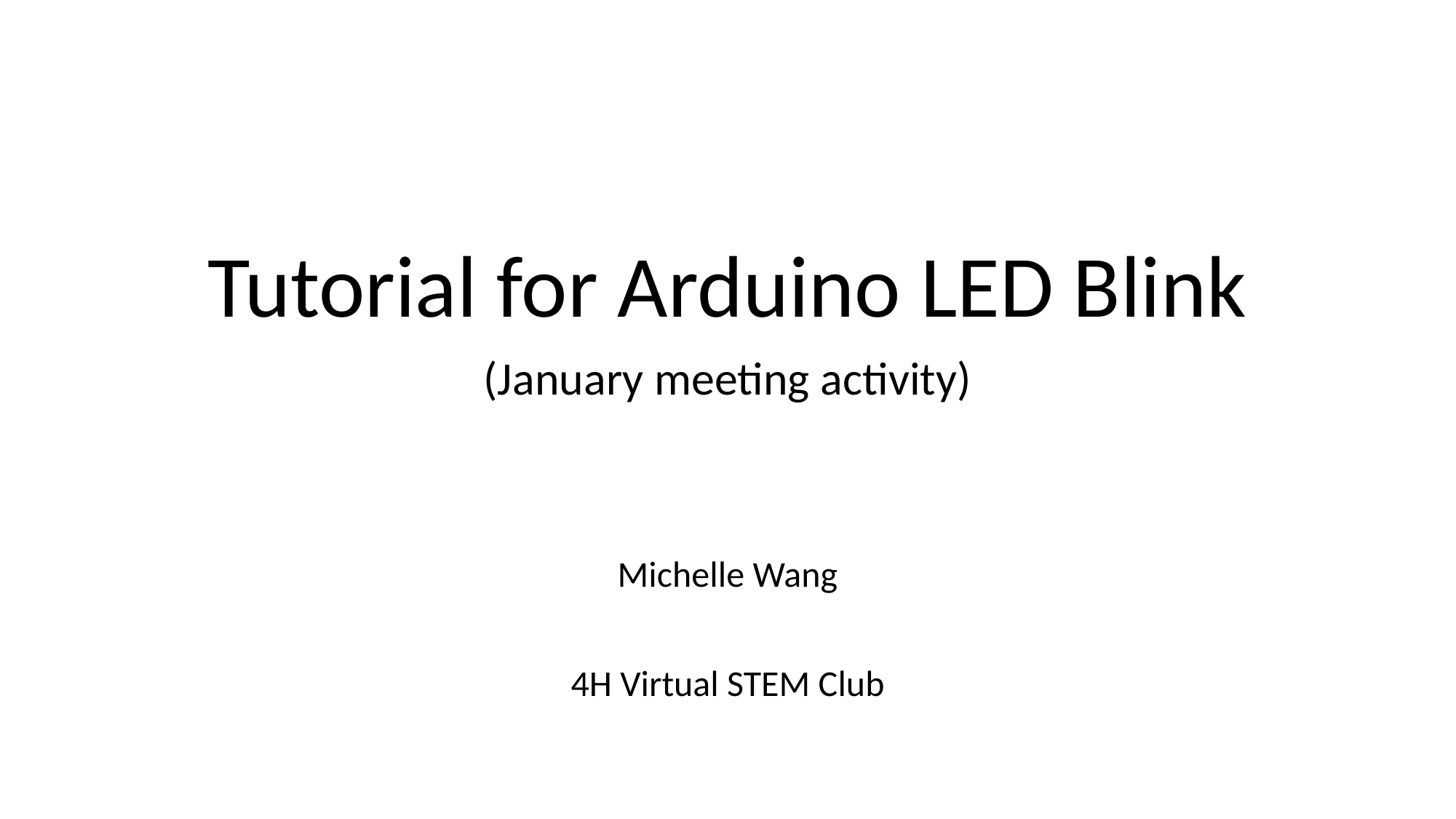

# Tutorial for Arduino LED Blink (January meeting activity)
Michelle Wang

4H Virtual STEM Club